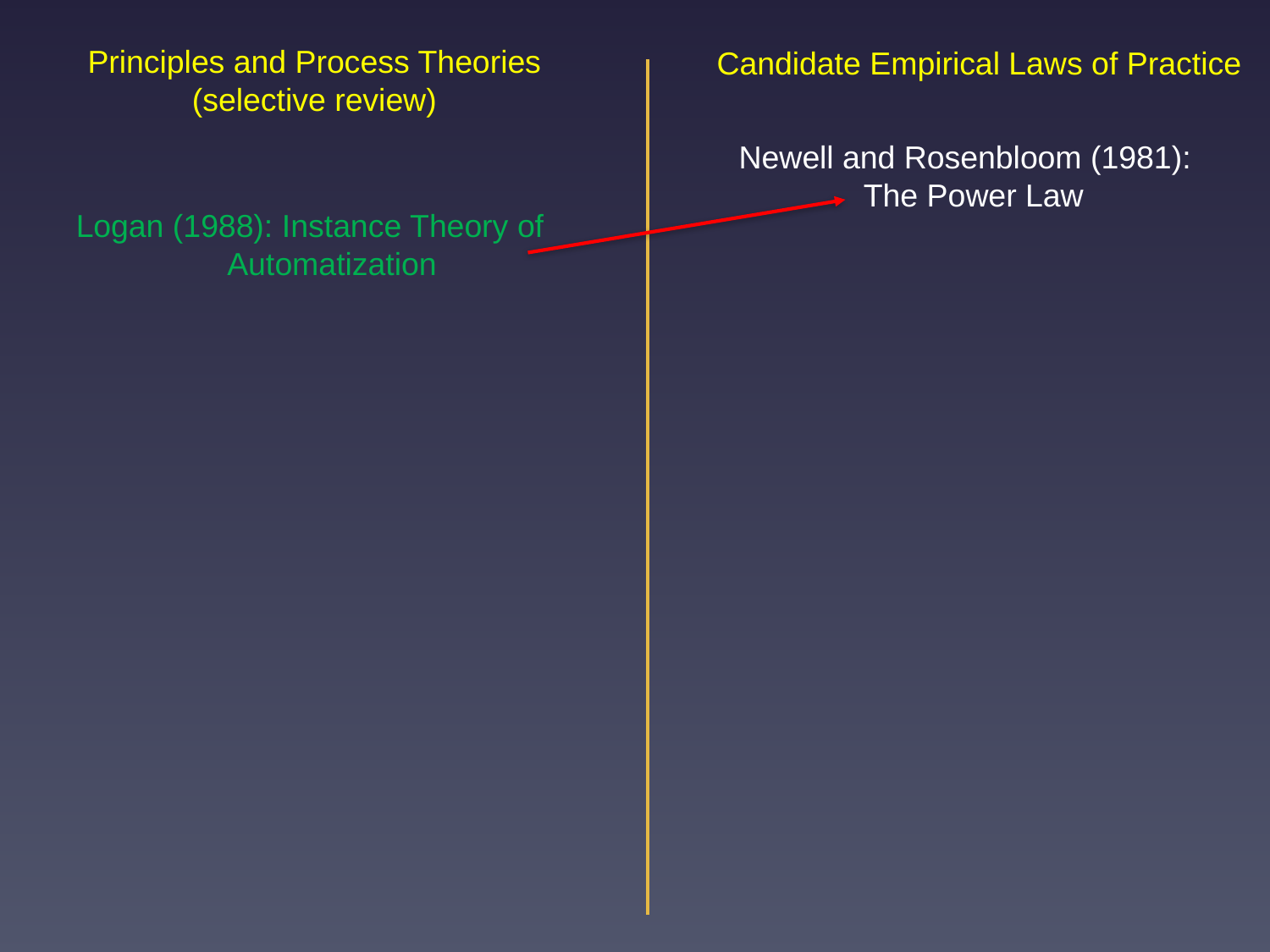

Principles and Process Theories
(selective review)
Candidate Empirical Laws of Practice
Newell and Rosenbloom (1981):
              The Power Law
Logan (1988): Instance Theory of
                 Automatization